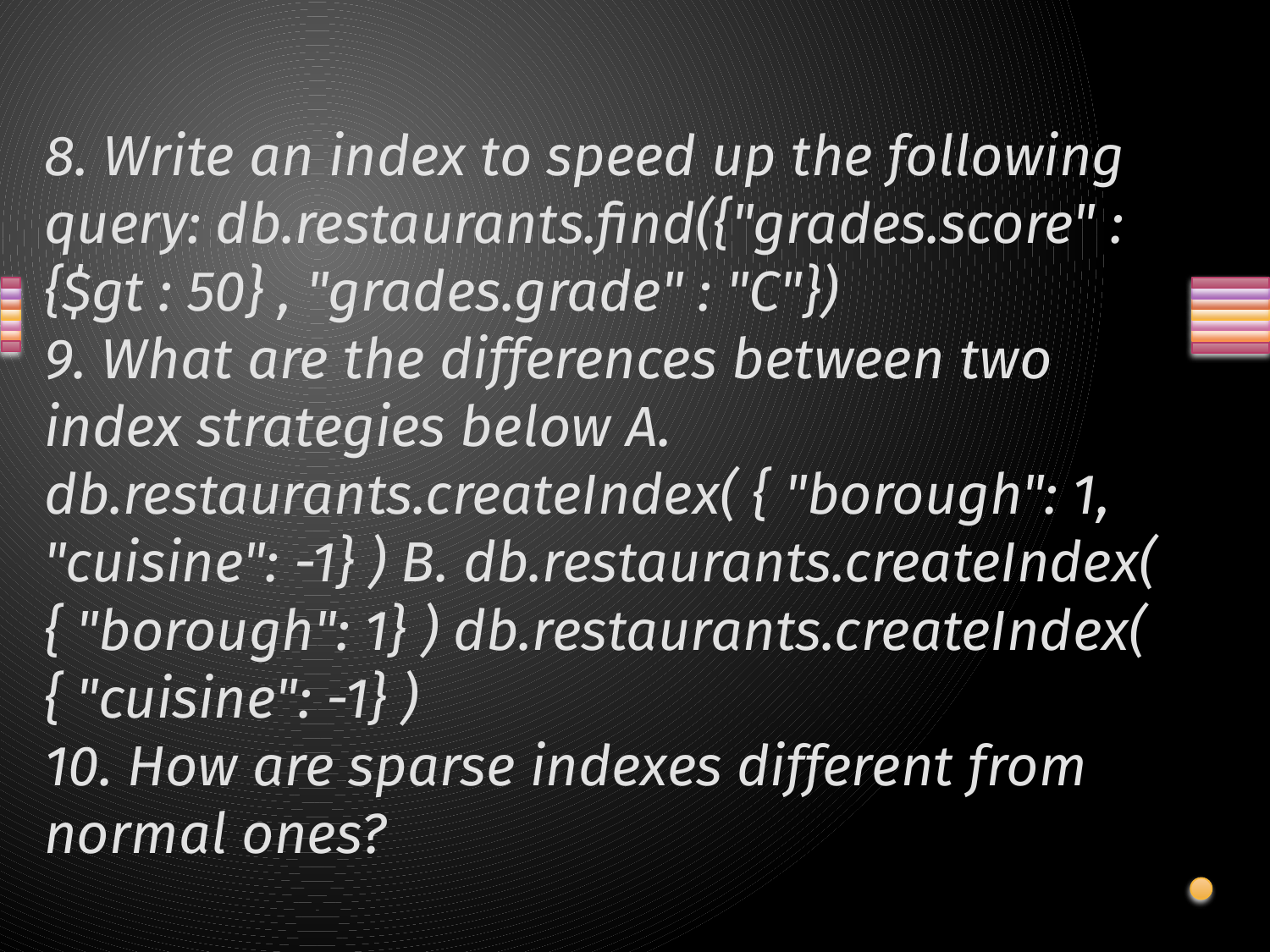

# 8. Write an index to speed up the following query: db.restaurants.find({"grades.score" : {$gt : 50} , "grades.grade" : "C"}) 9. What are the differences between two index strategies below A. db.restaurants.createIndex( { "borough": 1, "cuisine": -1} ) B. db.restaurants.createIndex( { "borough": 1} ) db.restaurants.createIndex( { "cuisine": -1} ) 10. How are sparse indexes different from normal ones?